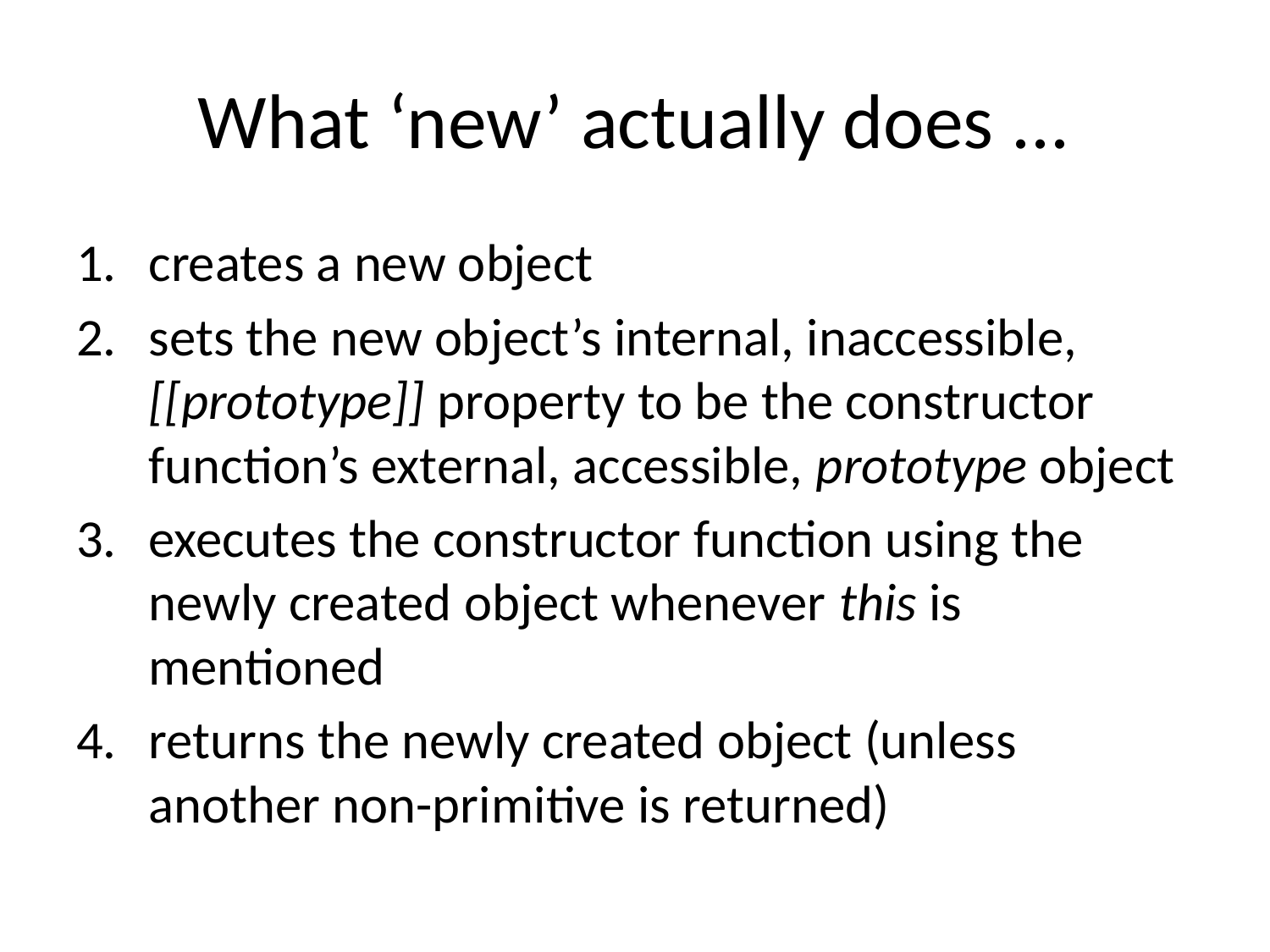

# What ‘new’ actually does ...
creates a new object
sets the new object’s internal, inaccessible, [[prototype]] property to be the constructor function’s external, accessible, prototype object
executes the constructor function using the newly created object whenever this is mentioned
returns the newly created object (unless another non-primitive is returned)